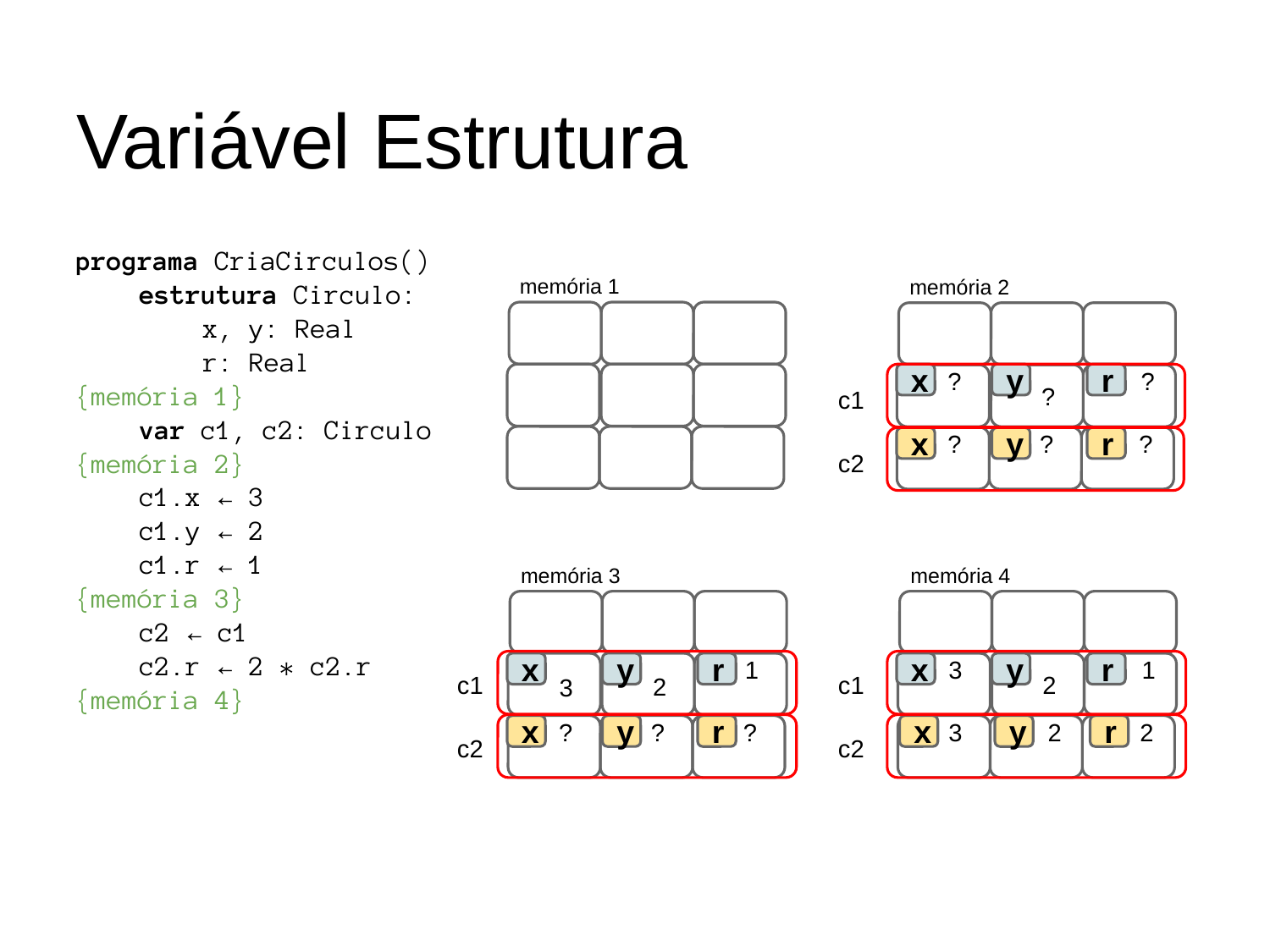

# Variável Estrutura
programa CriaCirculos()
estrutura Circulo:
x, y: Real
r: Real
{memória 1}
var c1, c2: Circulo
{memória 2}
c1.x ← 3
c1.y ← 2
c1.r ← 1
{memória 3}
c2 ← c1
c2.r ← 2 * c2.r
{memória 4}

memória 1
memória 2

x
y
r
     ?
     ?
      ?
c1

     ?
     ?
      ?

x
y
r
c2
memória 3
memória 4

x
    3
     2
y
     1
r
x
     3
     2
y
      1
r
c1
c1

x
     ?
     ?
y
     ?
r
     3
x
      2
y
      2
r
c2
c2